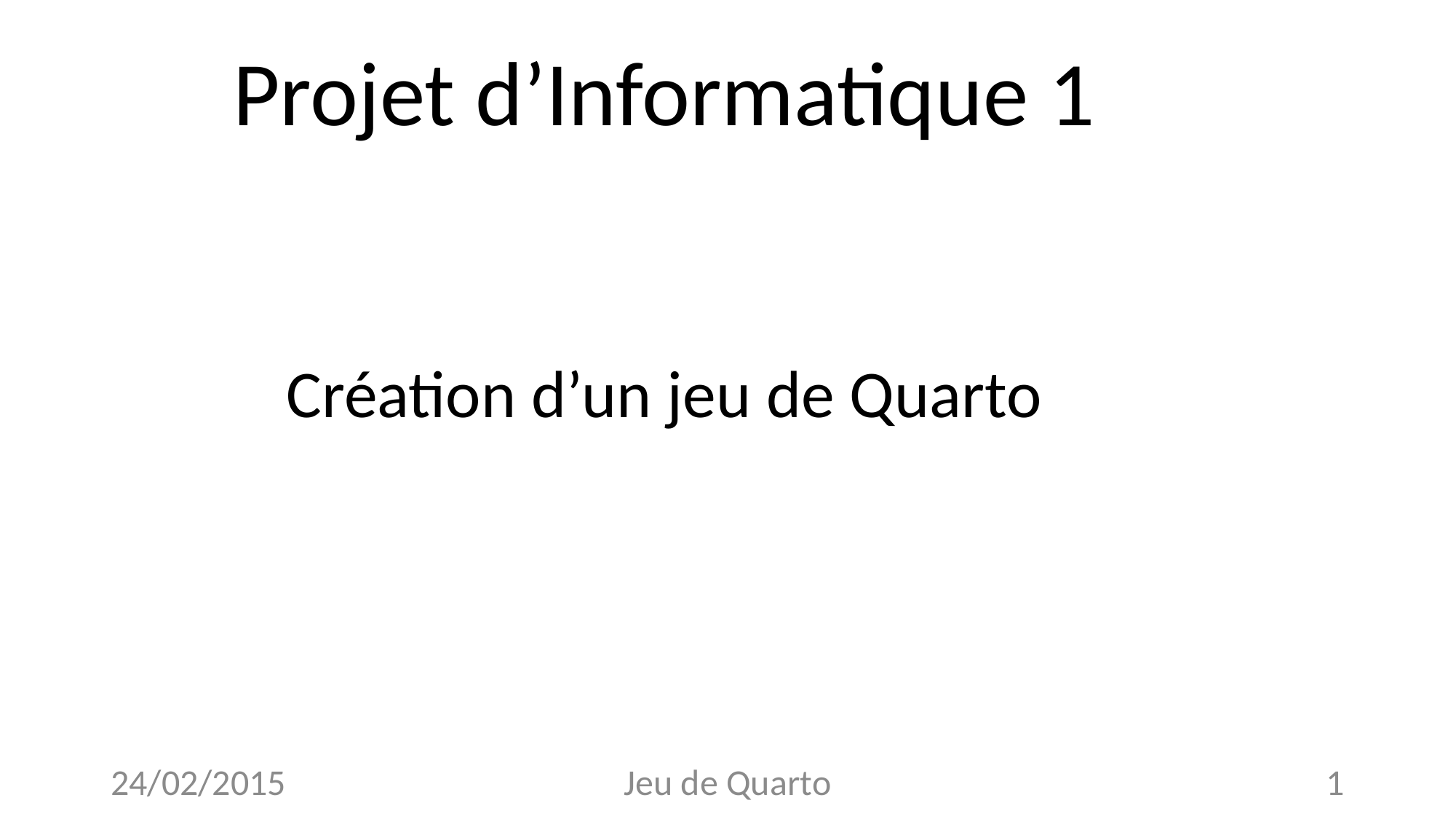

# Projet d’Informatique 1
Création d’un jeu de Quarto
24/02/2015
Jeu de Quarto
1